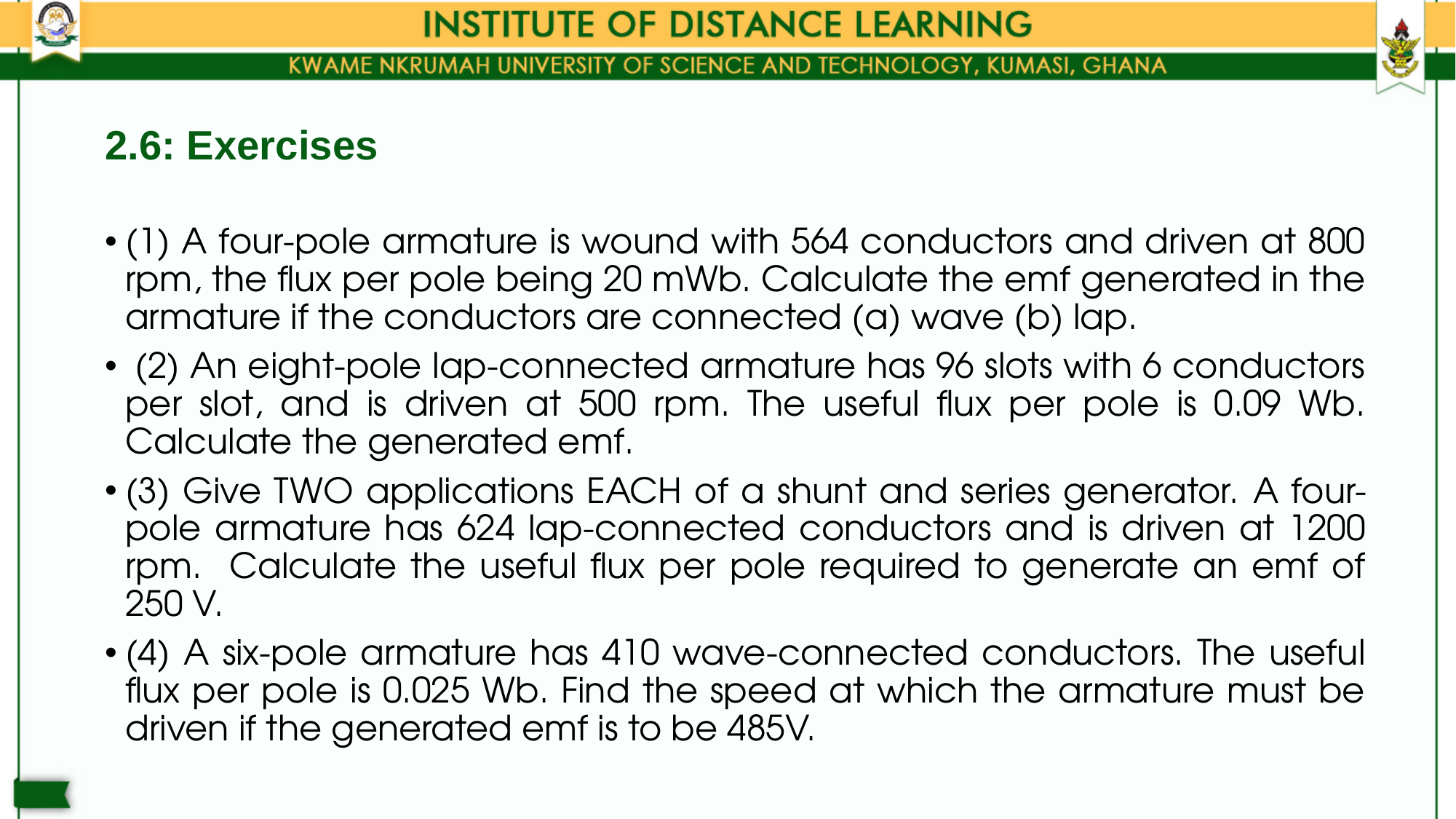

# 2.6: Exercises
(1) A four-pole armature is wound with 564 conductors and driven at 800 rpm, the flux per pole being 20 mWb. Calculate the emf generated in the armature if the conductors are connected (a) wave (b) lap.
 (2) An eight-pole lap-connected armature has 96 slots with 6 conductors per slot, and is driven at 500 rpm. The useful flux per pole is 0.09 Wb. Calculate the generated emf.
(3) Give TWO applications EACH of a shunt and series generator. A four-pole armature has 624 lap-connected conductors and is driven at 1200 rpm.  Calculate the useful flux per pole required to generate an emf of 250 V.
(4) A six-pole armature has 410 wave-connected conductors. The useful flux per pole is 0.025 Wb. Find the speed at which the armature must be driven if the generated emf is to be 485V.